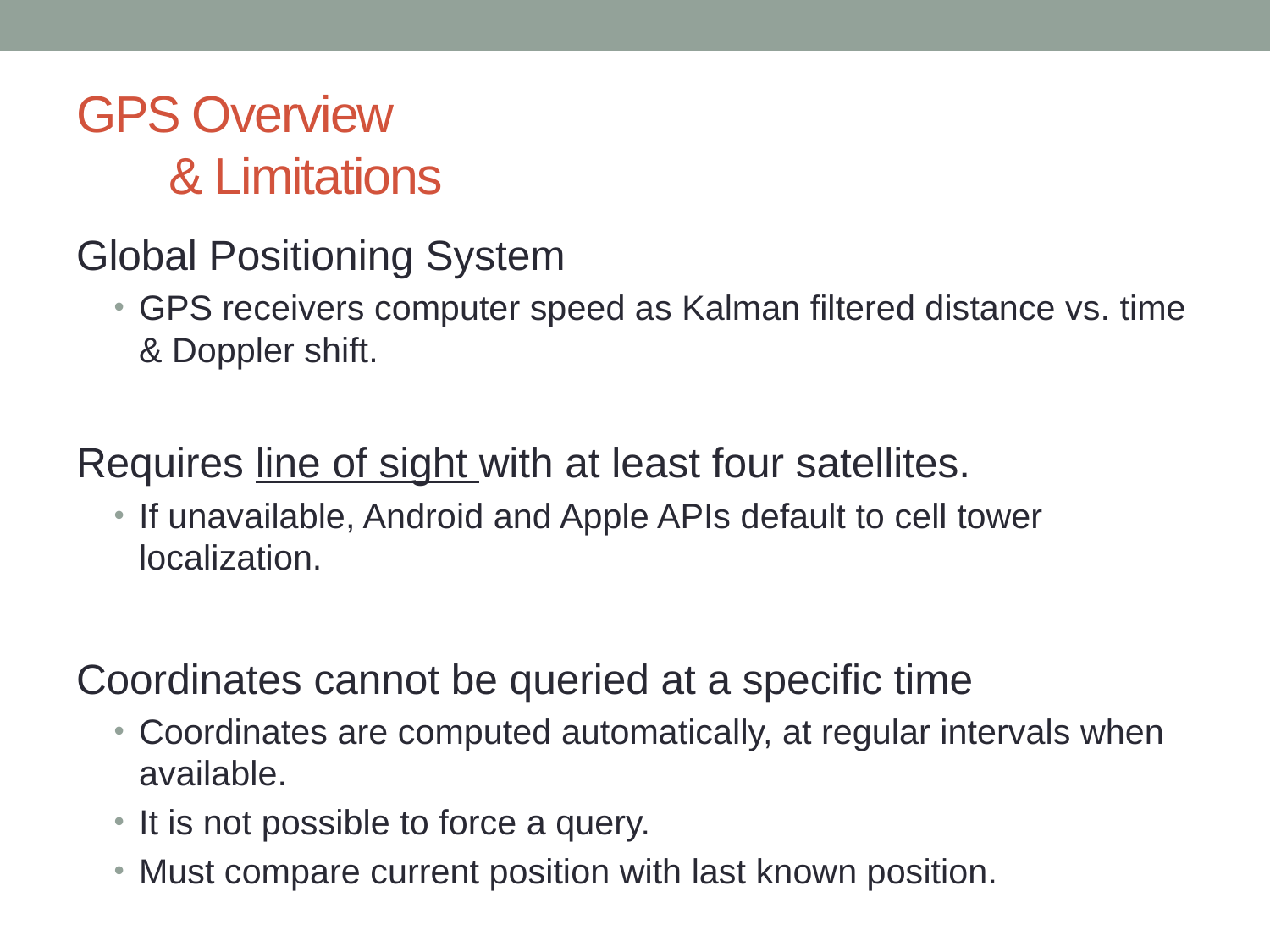

# GPS Overview & Limitations
Global Positioning System
GPS receivers computer speed as Kalman filtered distance vs. time & Doppler shift.

Requires line of sight with at least four satellites.
If unavailable, Android and Apple APIs default to cell tower localization.

Coordinates cannot be queried at a specific time
Coordinates are computed automatically, at regular intervals when available.
It is not possible to force a query.
Must compare current position with last known position.